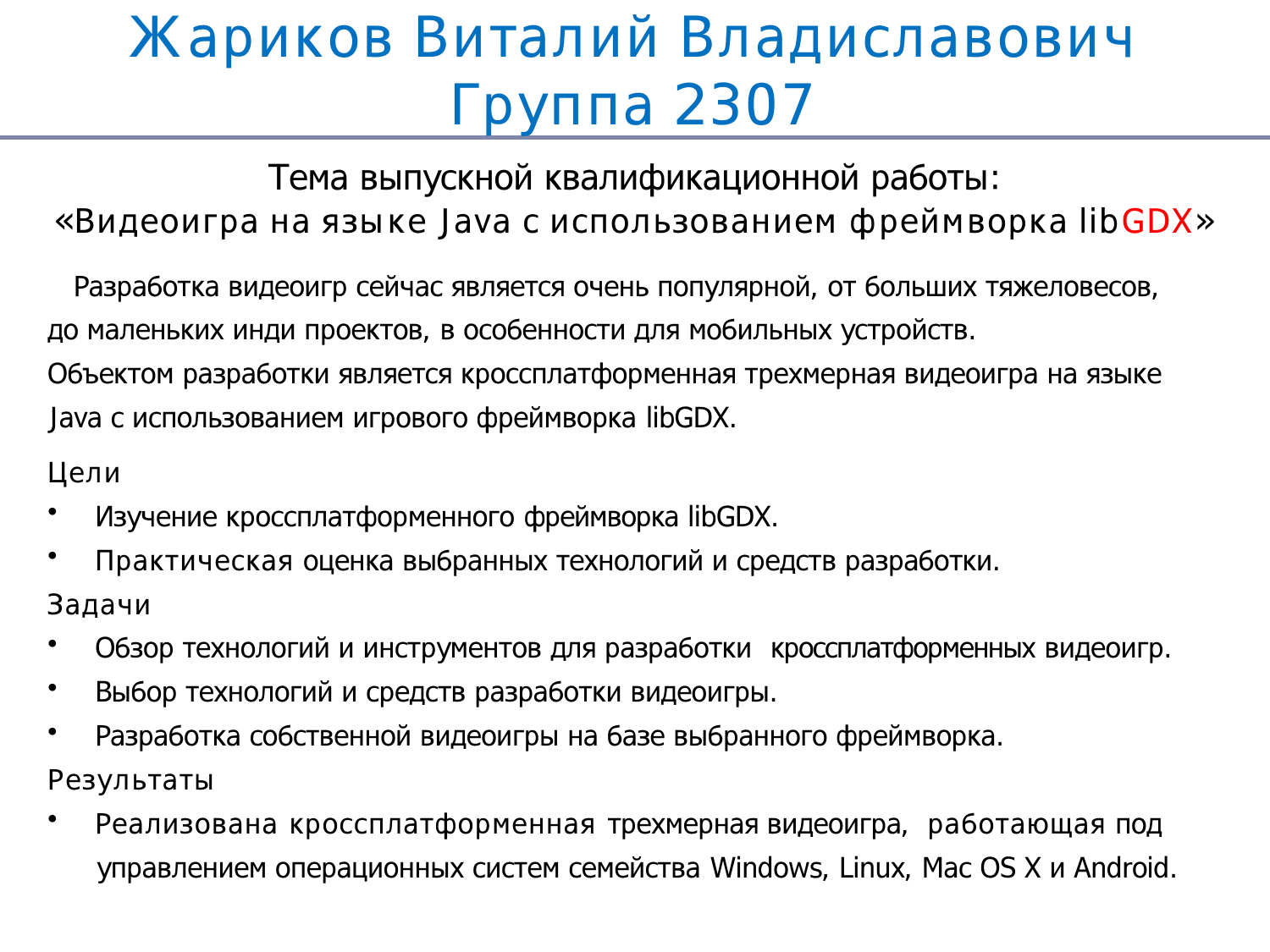

Жариков Виталий Владиславович
Группа 2307
Тема выпускной квалификационной работы:
«Видеоигра на языке Java с использованием фреймворка libGDX»
   Разработка видеоигр сейчас является очень популярной, от больших тяжеловесов,
до маленьких инди проектов, в особенности для мобильных устройств.
Объектом разработки является кроссплатформенная трехмерная видеоигра на языке Java с использованием игрового фреймворка libGDX.
Цели
Изучение кроссплатформенного фреймворка libGDX.
Практическая оценка выбранных технологий и средств разработки.
Задачи
Обзор технологий и инструментов для разработки  кроссплатформенных видеоигр.
Выбор технологий и средств разработки видеоигры.
Разработка собственной видеоигры на базе выбранного фреймворка.
Результаты
Реализована кроссплатформенная трехмерная видеоигра,  работающая под
управлением операционных систем семейства Windows, Linux, Mac OS X и Android.